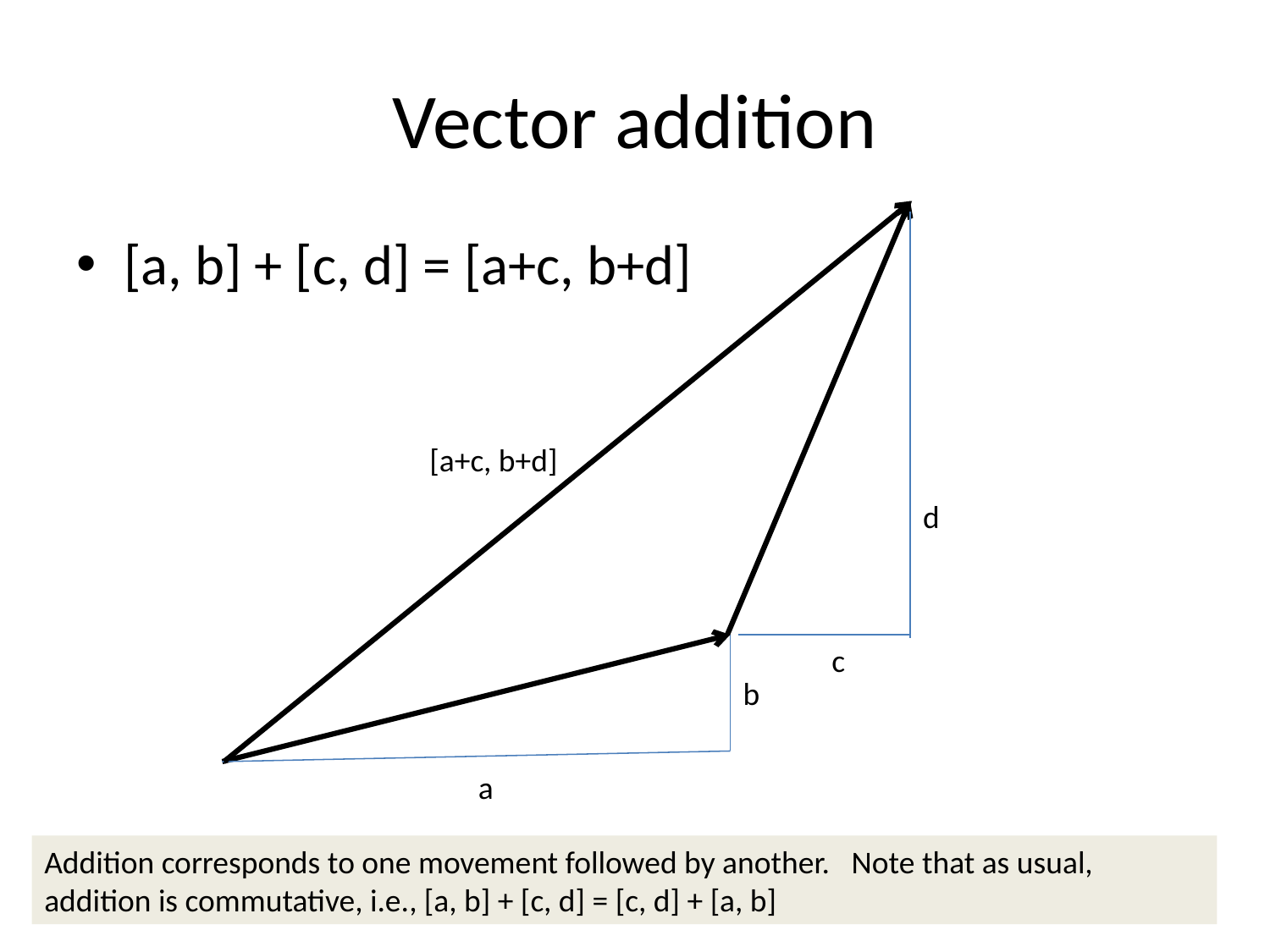

# Vector addition
[a, b] + [c, d] = [a+c, b+d]

[a+c, b+d]
d
c
b
a
Addition corresponds to one movement followed by another.   Note that as usual, addition is commutative, i.e., [a, b] + [c, d] = [c, d] + [a, b]
9